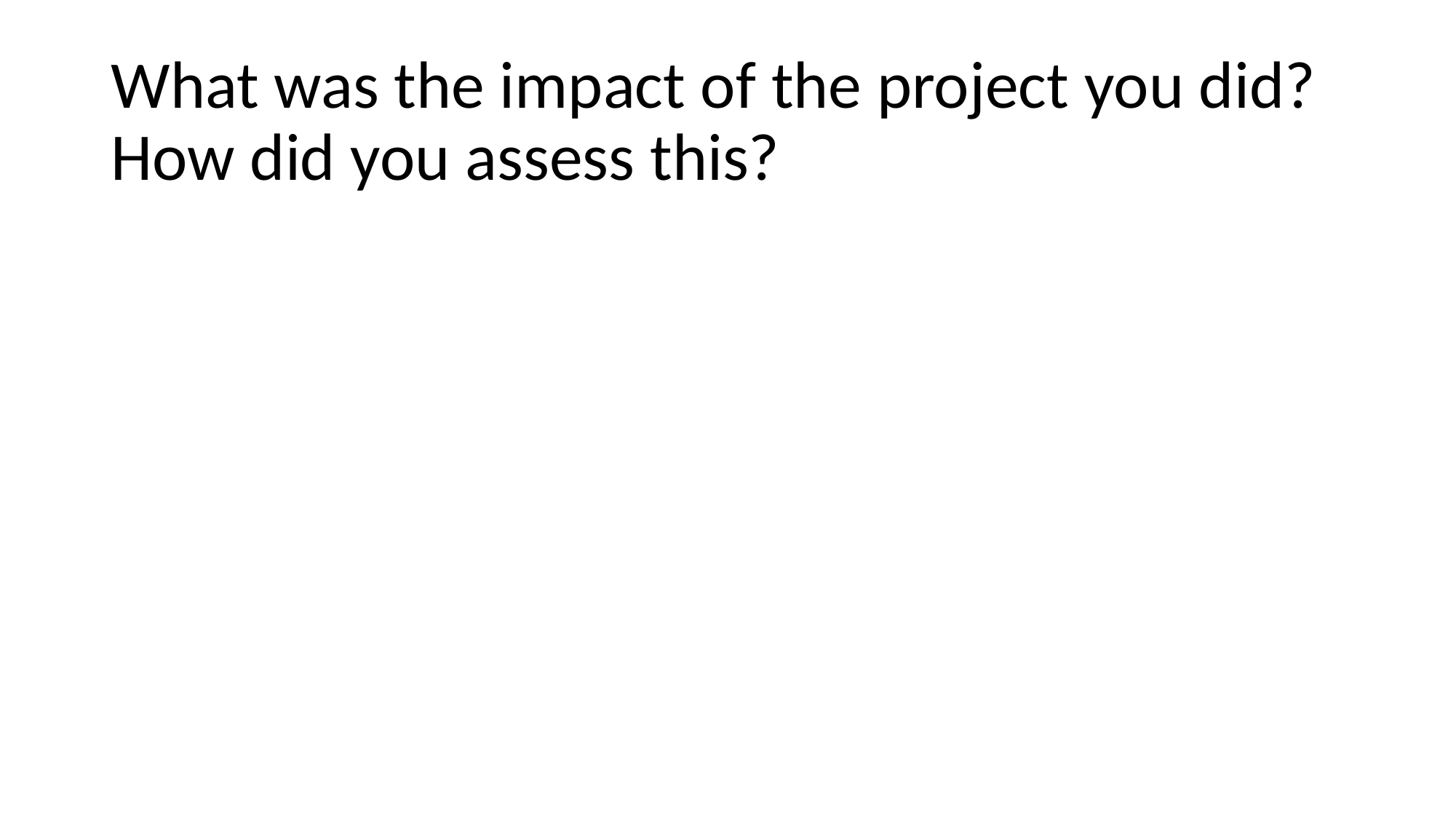

# What was the impact of the project you did? How did you assess this?